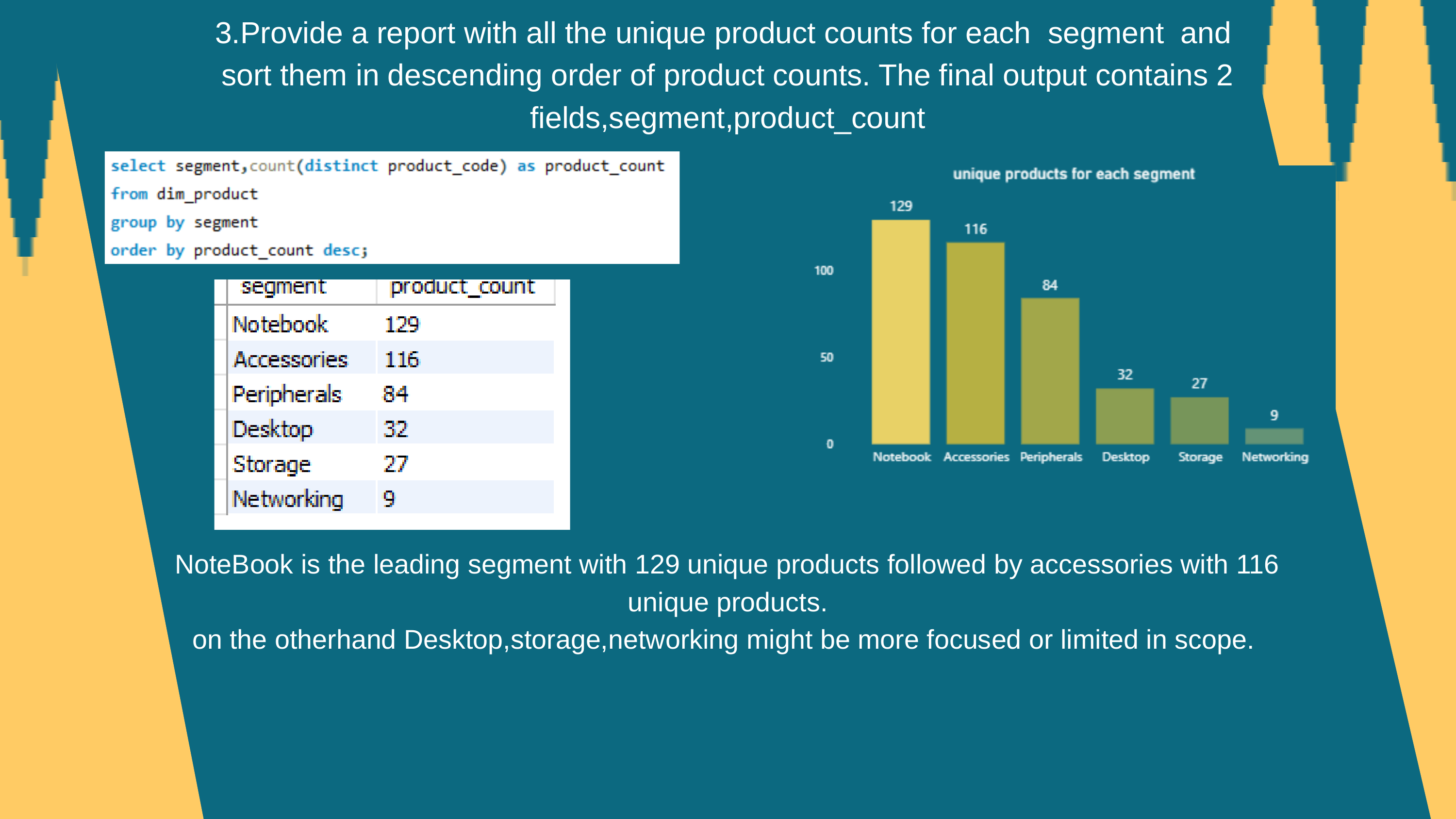

3.Provide a report with all the unique product counts for each  segment  and
sort them in descending order of product counts. The final output contains 2 fields,segment,product_count

NoteBook is the leading segment with 129 unique products followed by accessories with 116 unique products.
on the otherhand Desktop,storage,networking might be more focused or limited in scope.